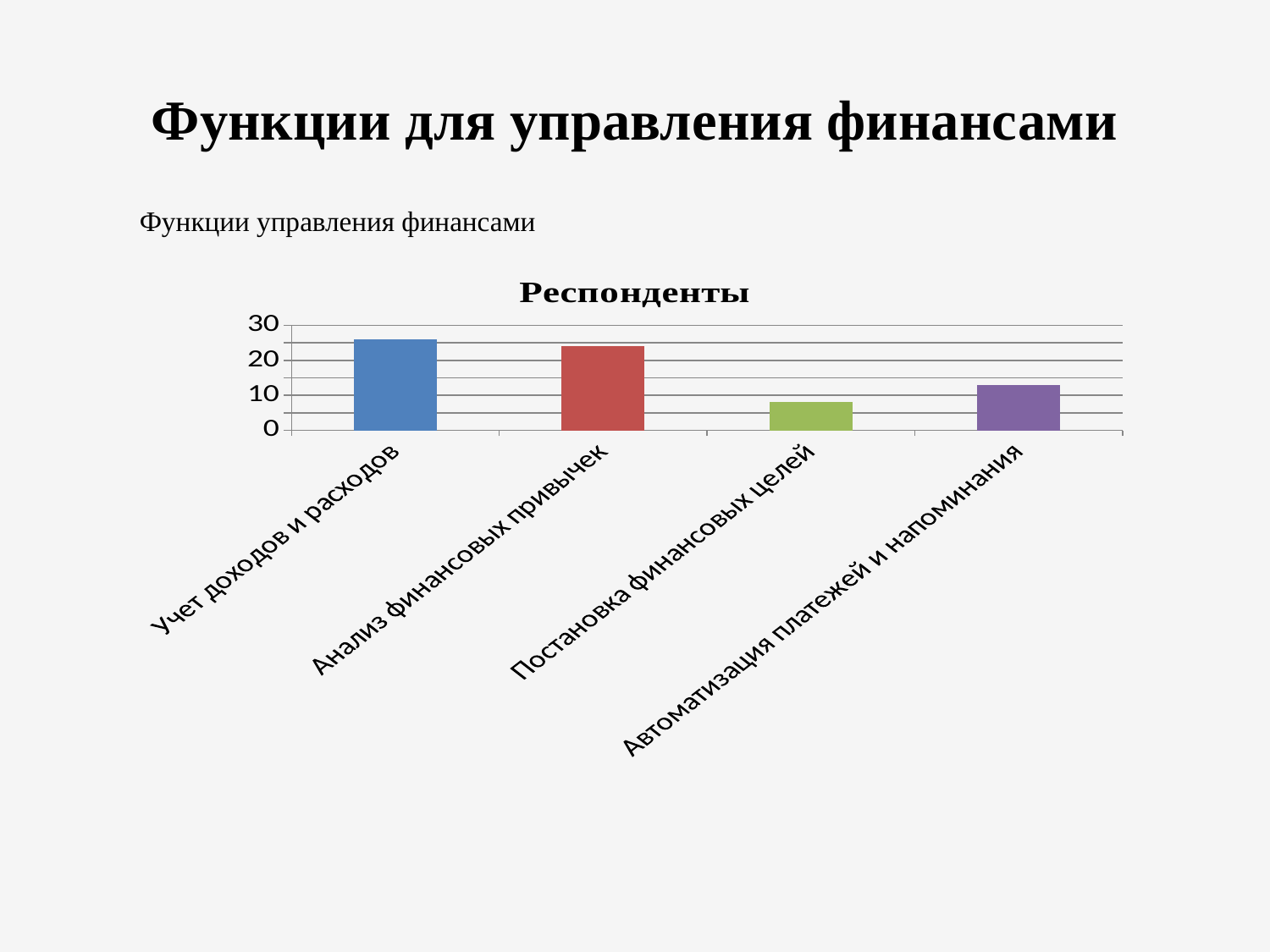

# Функции для управления финансами
Функции управления финансами

### Chart: Респонденты

| Category | Респонденты |
|---|---|
| Учет доходов и расходов | 26.0 |
| Анализ финансовых привычек | 24.0 |
| Постановка финансовых целей | 8.0 |
| Автоматизация платежей и напоминания | 13.0 |